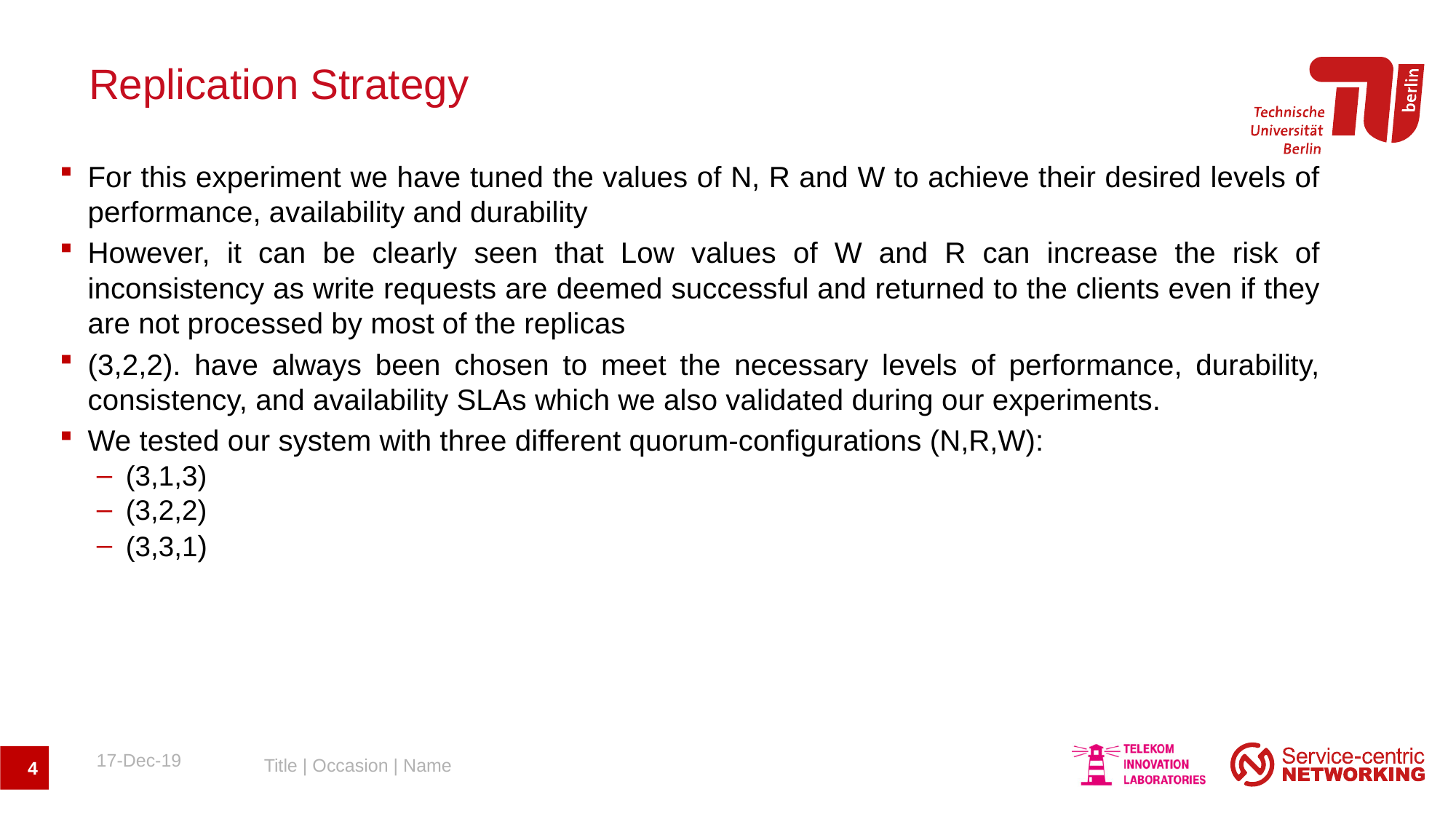

# Replication Strategy
For this experiment we have tuned the values of N, R and W to achieve their desired levels of performance, availability and durability
However, it can be clearly seen that Low values of W and R can increase the risk of inconsistency as write requests are deemed successful and returned to the clients even if they are not processed by most of the replicas
(3,2,2). have always been chosen to meet the necessary levels of performance, durability, consistency, and availability SLAs which we also validated during our experiments.
We tested our system with three different quorum-configurations (N,R,W):
(3,1,3)
(3,2,2)
(3,3,1)

17-Dec-19
Title | Occasion | Name
4